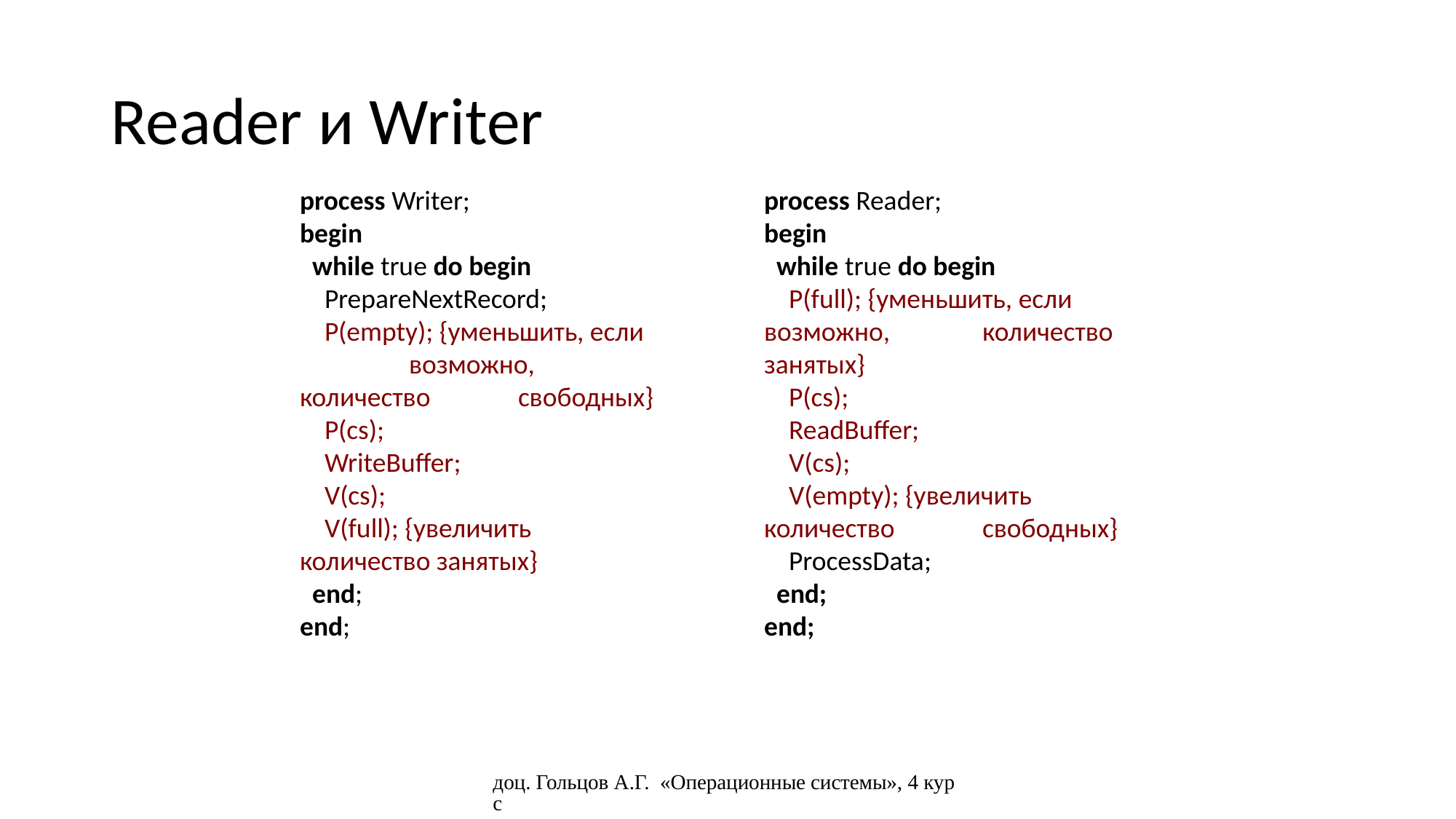

# Reader и Writer
process Writer;
begin
  while true do begin
    PrepareNextRecord;
    P(empty); {уменьшить, если 	возможно, 	количество 	свободных}
    P(cs);
    WriteBuffer;
    V(cs);
    V(full); {увеличить 	количество занятых}
  end;
end;
process Reader;
begin
  while true do begin
    P(full); {уменьшить, если    	возможно, 	количество занятых}
    P(cs);
    ReadBuffer;
    V(cs);
    V(empty); {увеличить 	количество 	свободных}
    ProcessData;
  end;
end;
доц. Гольцов А.Г.  «Операционные системы», 4 курс